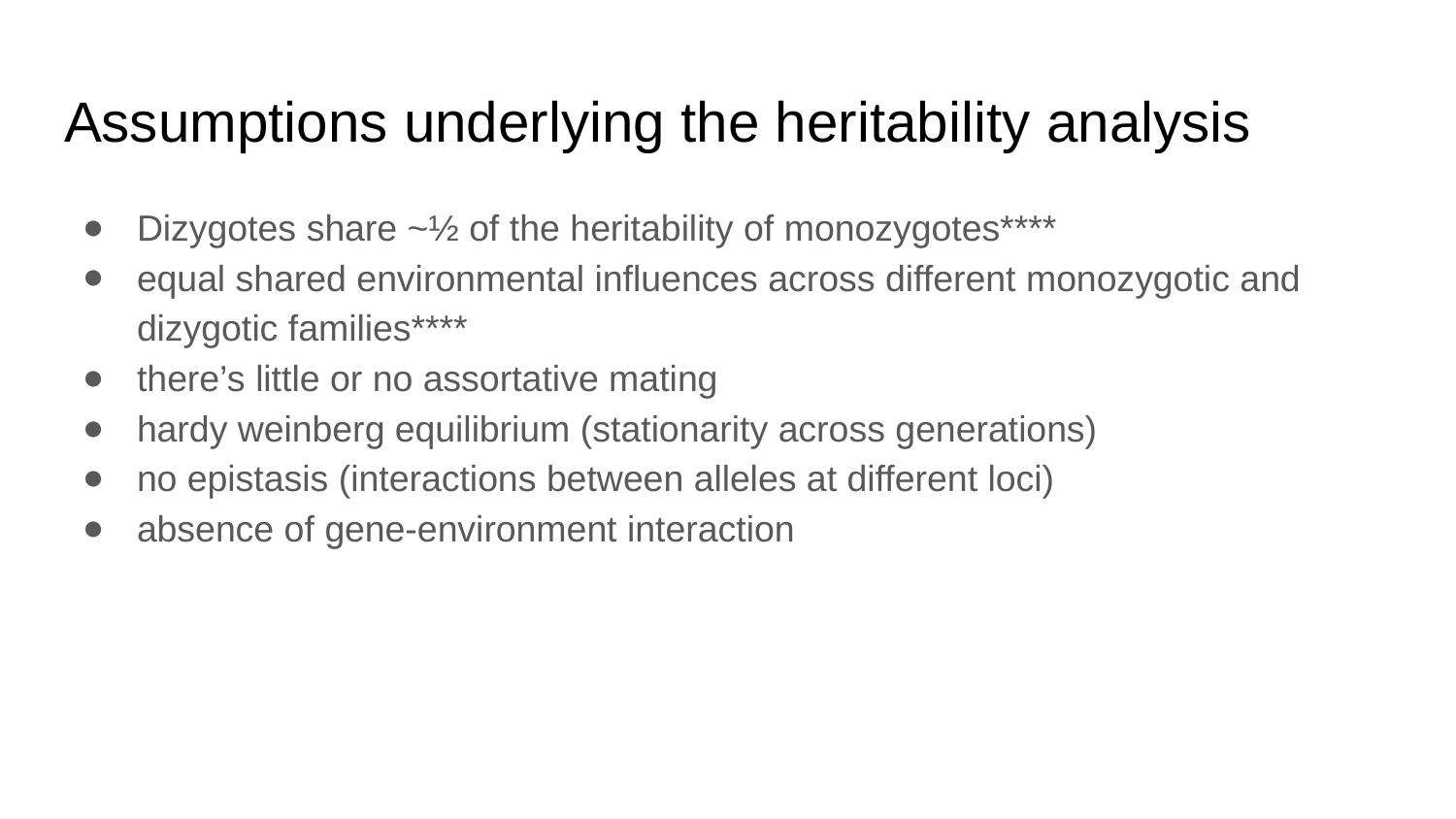

# Assumptions underlying the heritability analysis
Dizygotes share ~½ of the heritability of monozygotes****
equal shared environmental influences across different monozygotic and dizygotic families****
there’s little or no assortative mating
hardy weinberg equilibrium (stationarity across generations)
no epistasis (interactions between alleles at different loci)
absence of gene-environment interaction